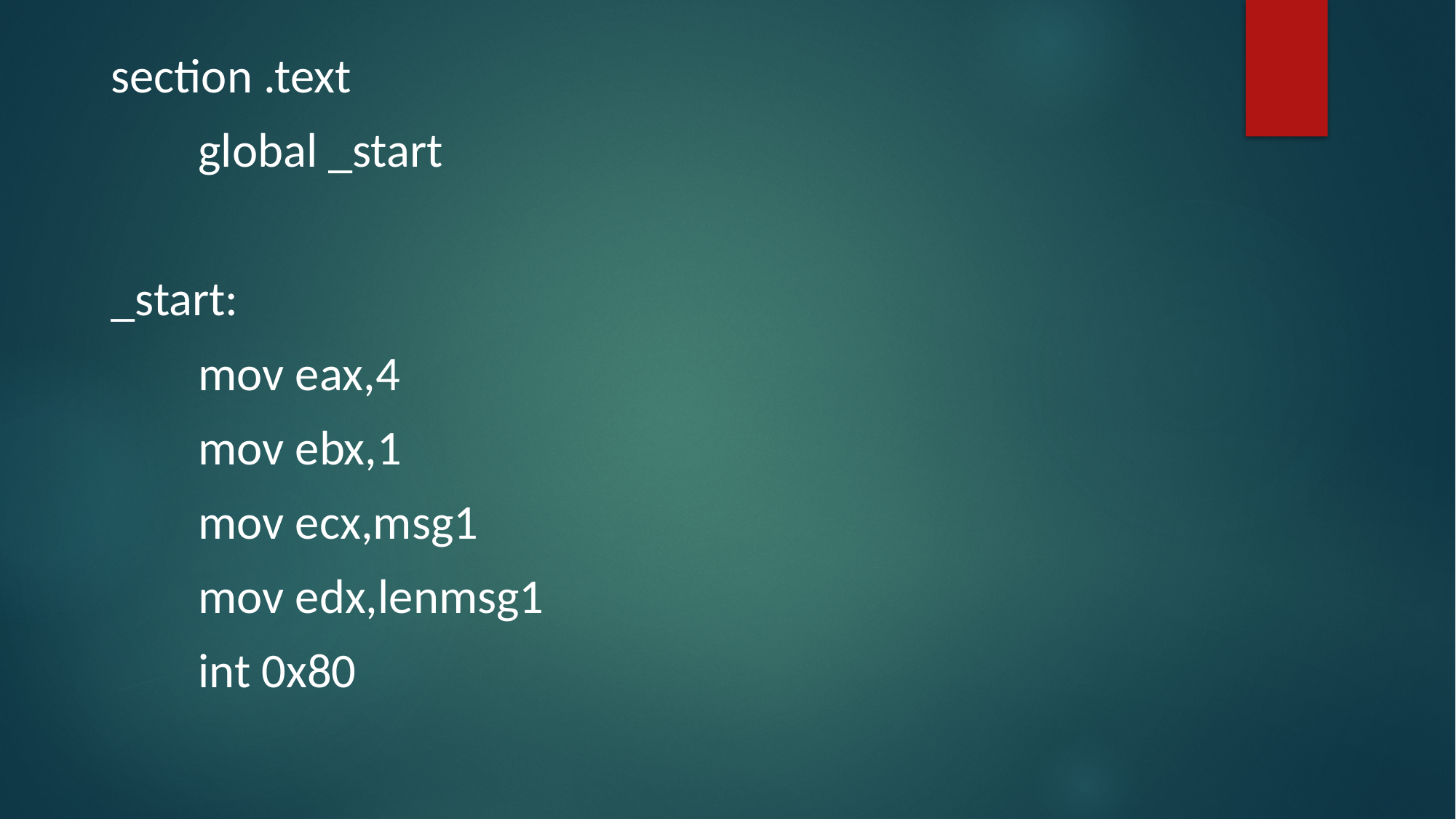

section .text
        global _start

_start:
        mov eax,4
        mov ebx,1
        mov ecx,msg1
        mov edx,lenmsg1
        int 0x80